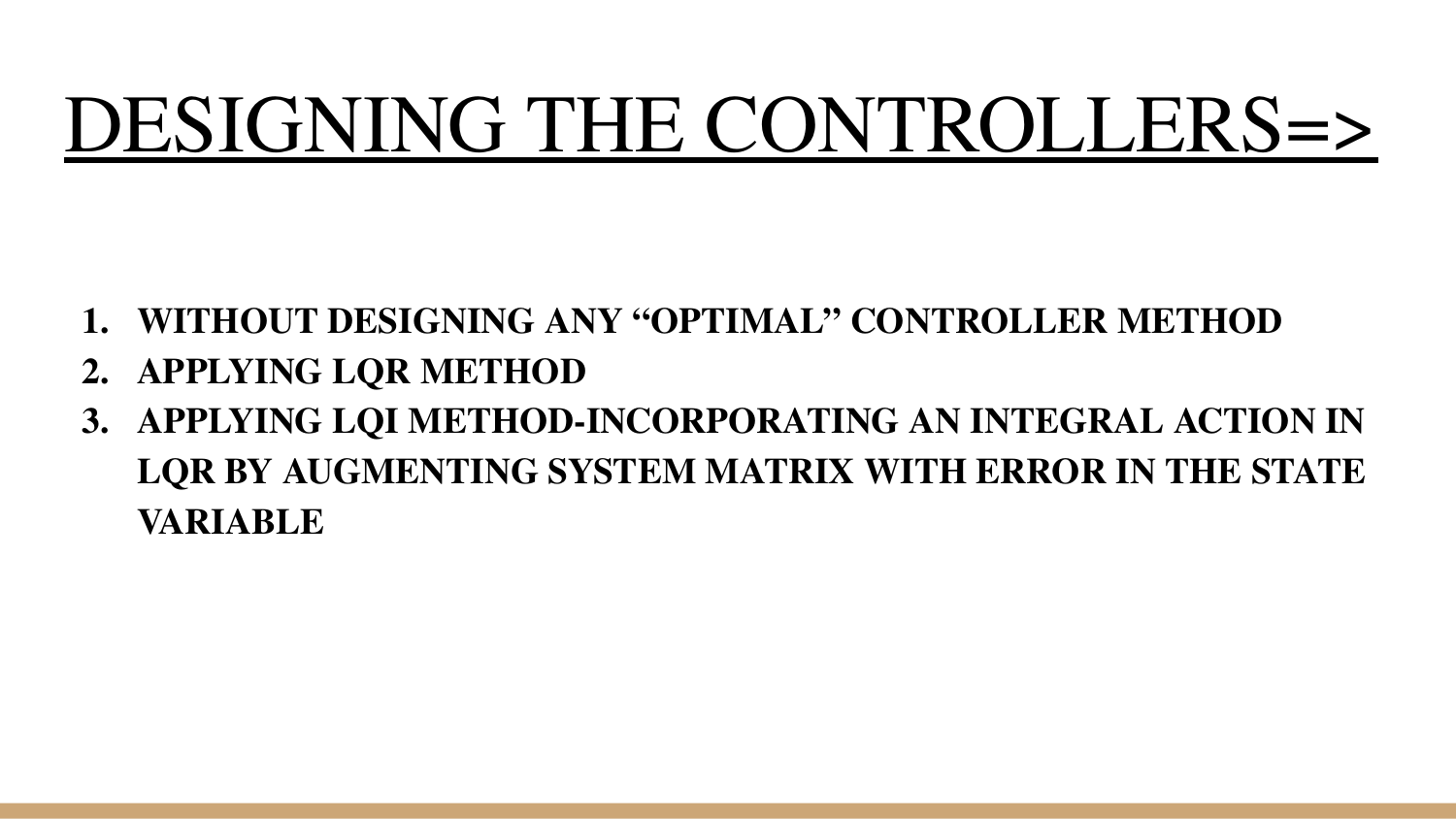

# DESIGNING THE CONTROLLERS=>
WITHOUT DESIGNING ANY “OPTIMAL” CONTROLLER METHOD
APPLYING LQR METHOD
APPLYING LQI METHOD-INCORPORATING AN INTEGRAL ACTION IN LQR BY AUGMENTING SYSTEM MATRIX WITH ERROR IN THE STATE VARIABLE